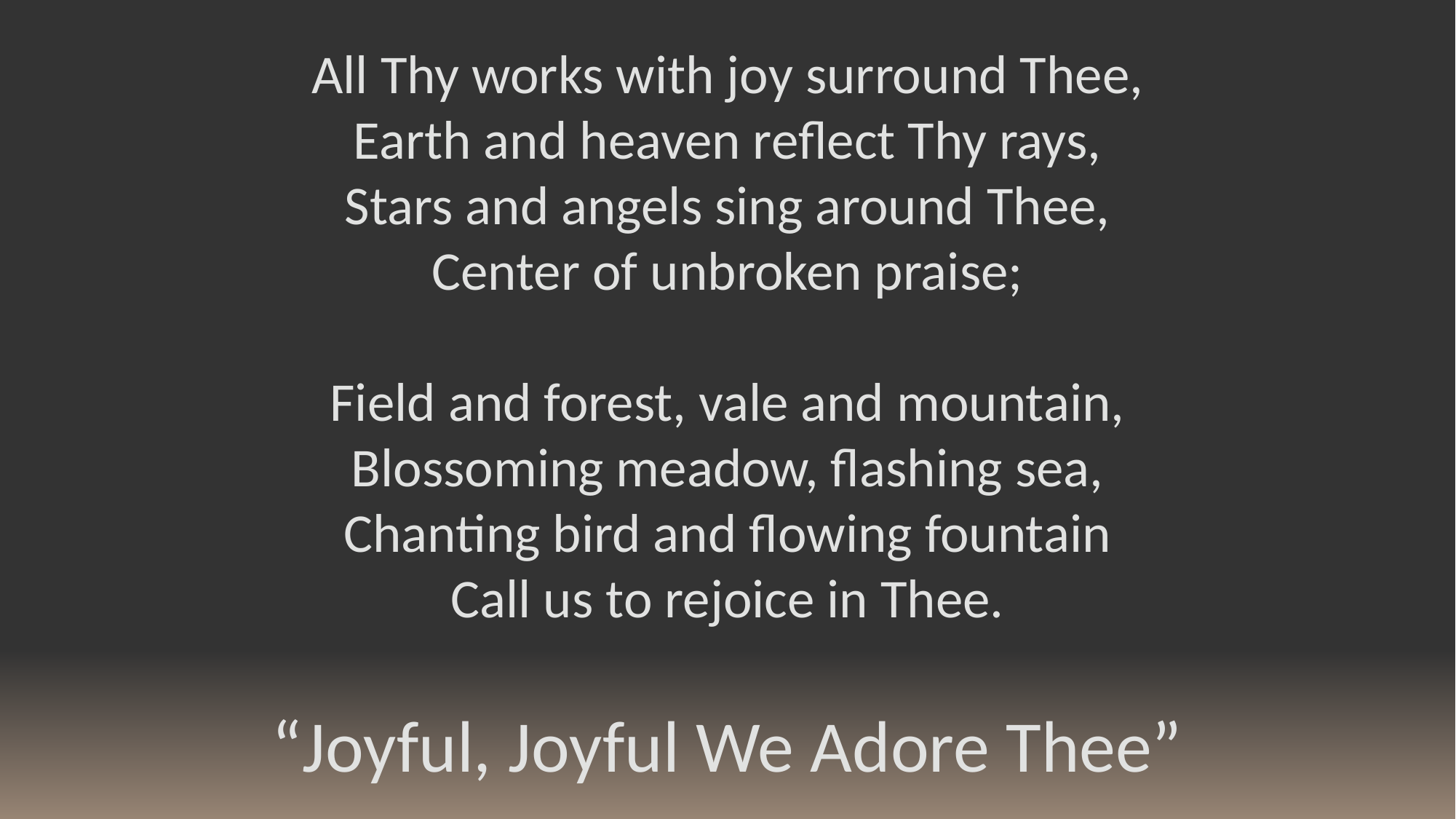

All Thy works with joy surround Thee,
Earth and heaven reflect Thy rays,
Stars and angels sing around Thee,
Center of unbroken praise;

Field and forest, vale and mountain,
Blossoming meadow, flashing sea,
Chanting bird and flowing fountain
Call us to rejoice in Thee.

“Joyful, Joyful We Adore Thee”